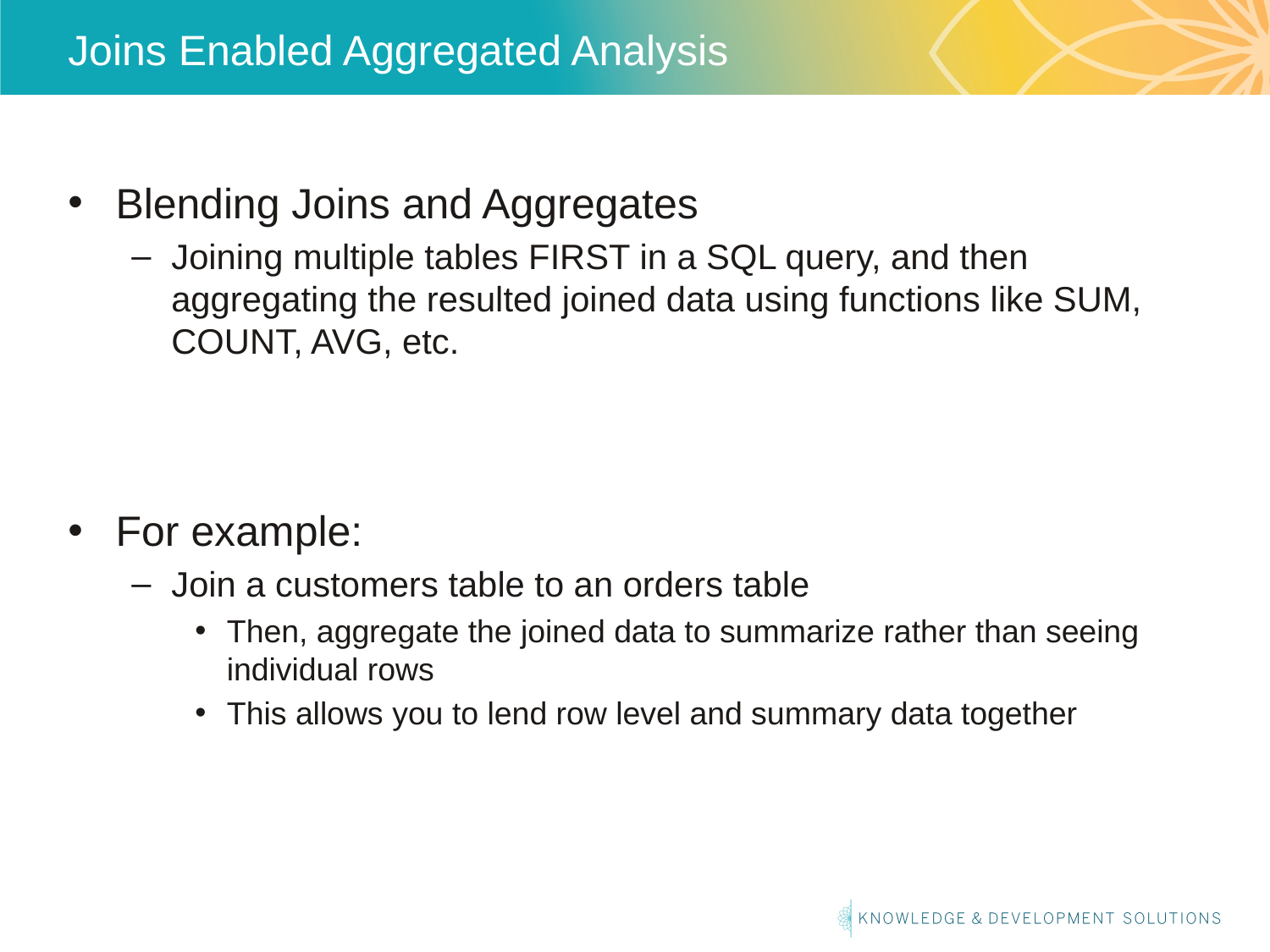

# Joins Enabled Aggregated Analysis
Blending Joins and Aggregates
Joining multiple tables FIRST in a SQL query, and then aggregating the resulted joined data using functions like SUM, COUNT, AVG, etc.

For example:
Join a customers table to an orders table
Then, aggregate the joined data to summarize rather than seeing individual rows
This allows you to lend row level and summary data together